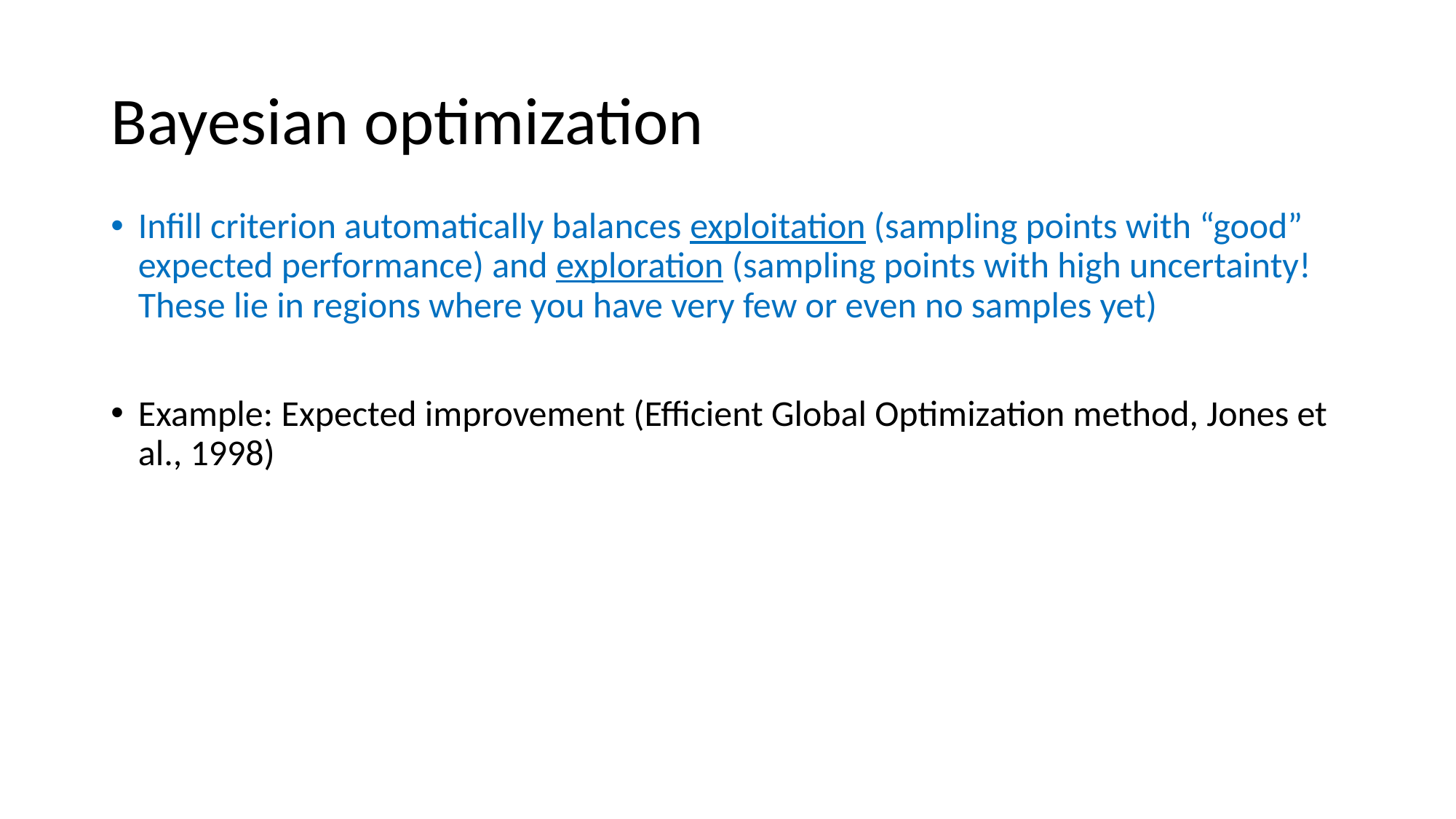

# Bayesian optimization
Infill criterion automatically balances exploitation (sampling points with “good” expected performance) and exploration (sampling points with high uncertainty! These lie in regions where you have very few or even no samples yet)

Example: Expected improvement (Efficient Global Optimization method, Jones et al., 1998)